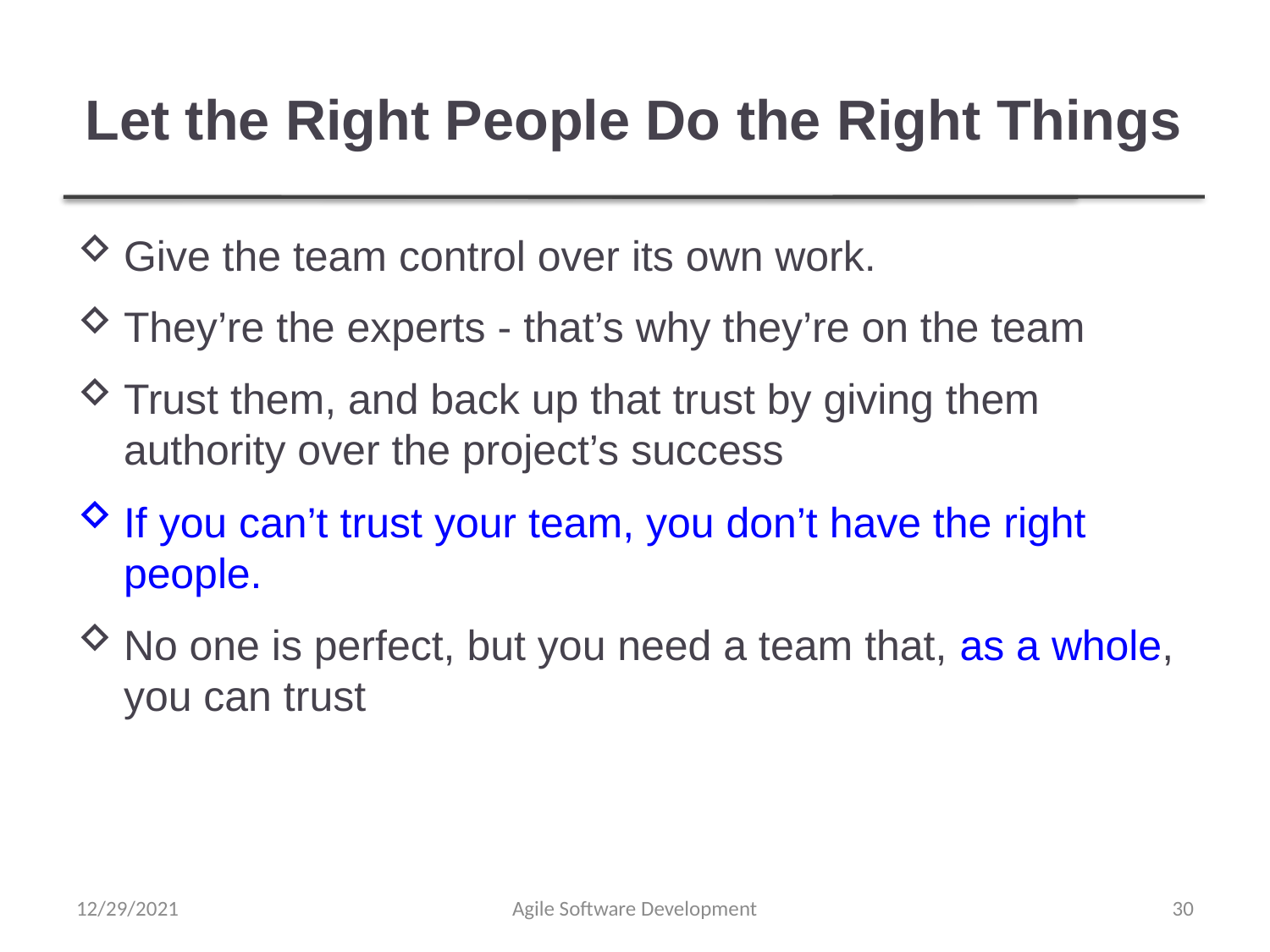

# Let the Right People Do the Right Things
Give the team control over its own work.
They’re the experts - that’s why they’re on the team
Trust them, and back up that trust by giving them authority over the project’s success
If you can’t trust your team, you don’t have the right people.
No one is perfect, but you need a team that, as a whole, you can trust
12/29/2021
Agile Software Development
30